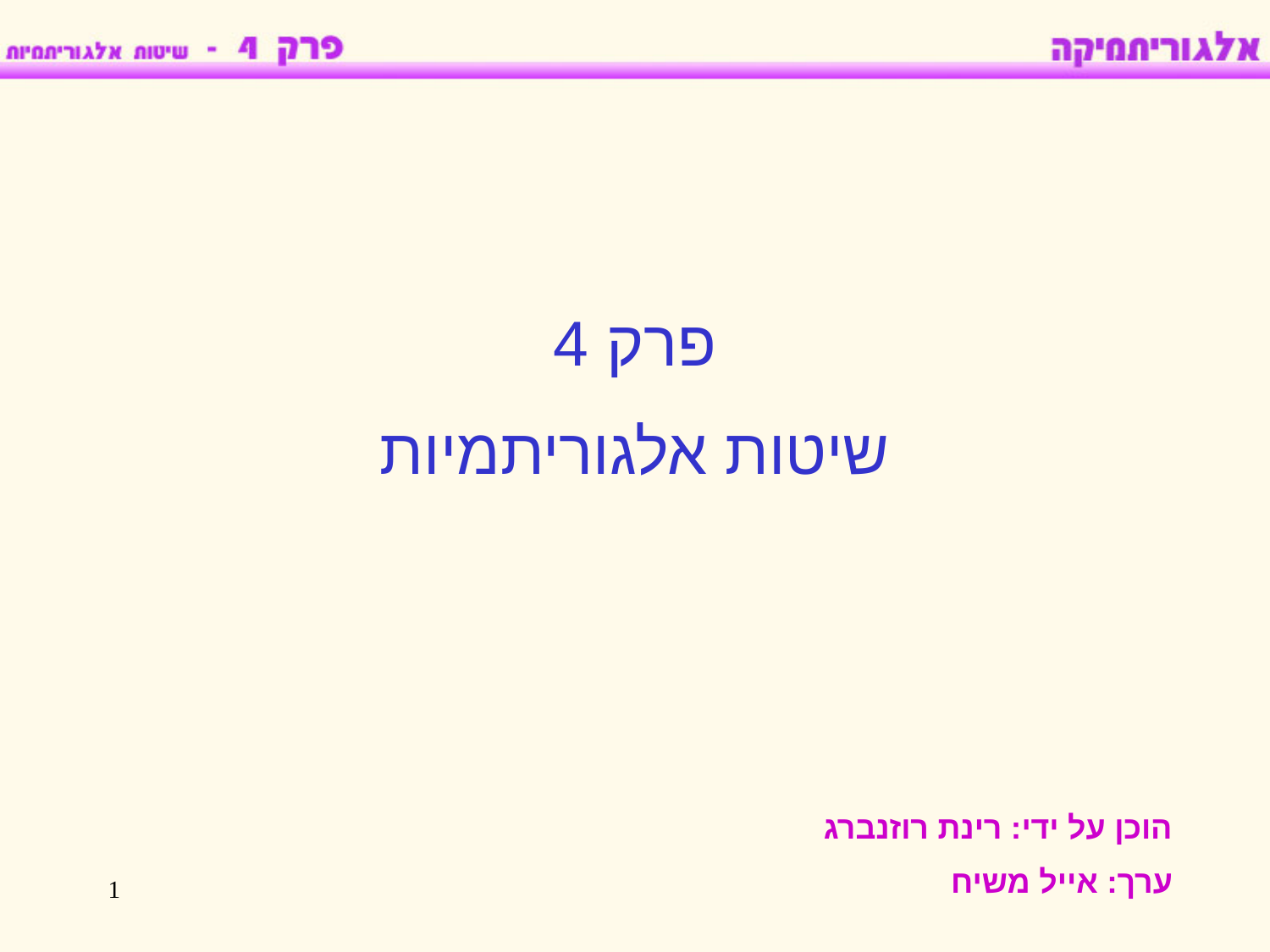

פרק 4
שיטות אלגוריתמיות
הוכן על ידי: רינת רוזנברג
ערך: אייל משיח
1